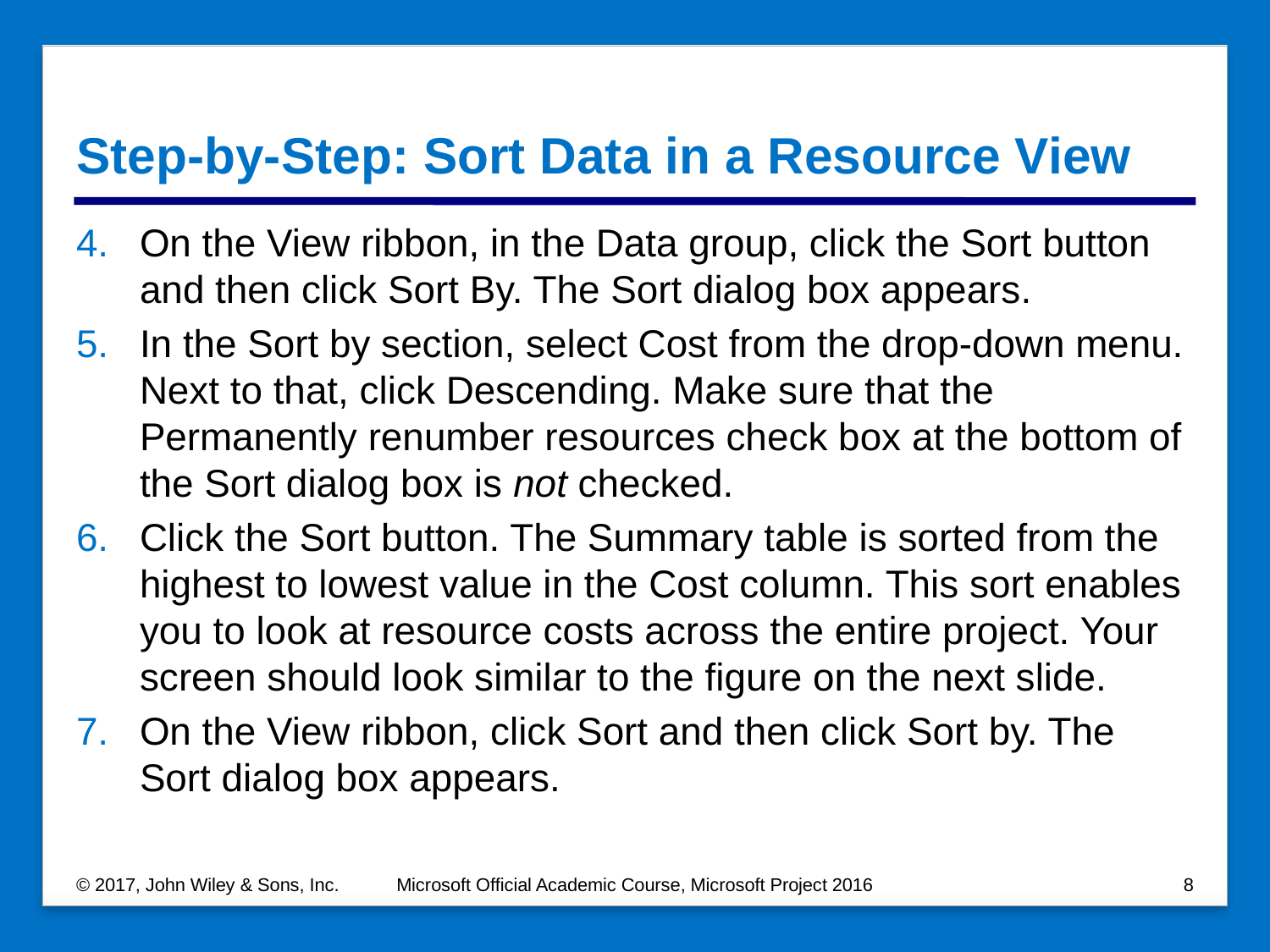

# Step-by-Step: Sort Data in a Resource View
On the View ribbon, in the Data group, click the Sort button and then click Sort By. The Sort dialog box appears.
In the Sort by section, select Cost from the drop‐down menu. Next to that, click Descending. Make sure that the Permanently renumber resources check box at the bottom of the Sort dialog box is not checked.
Click the Sort button. The Summary table is sorted from the highest to lowest value in the Cost column. This sort enables you to look at resource costs across the entire project. Your screen should look similar to the figure on the next slide.
On the View ribbon, click Sort and then click Sort by. The Sort dialog box appears.
© 2017, John Wiley & Sons, Inc.
Microsoft Official Academic Course, Microsoft Project 2016
8